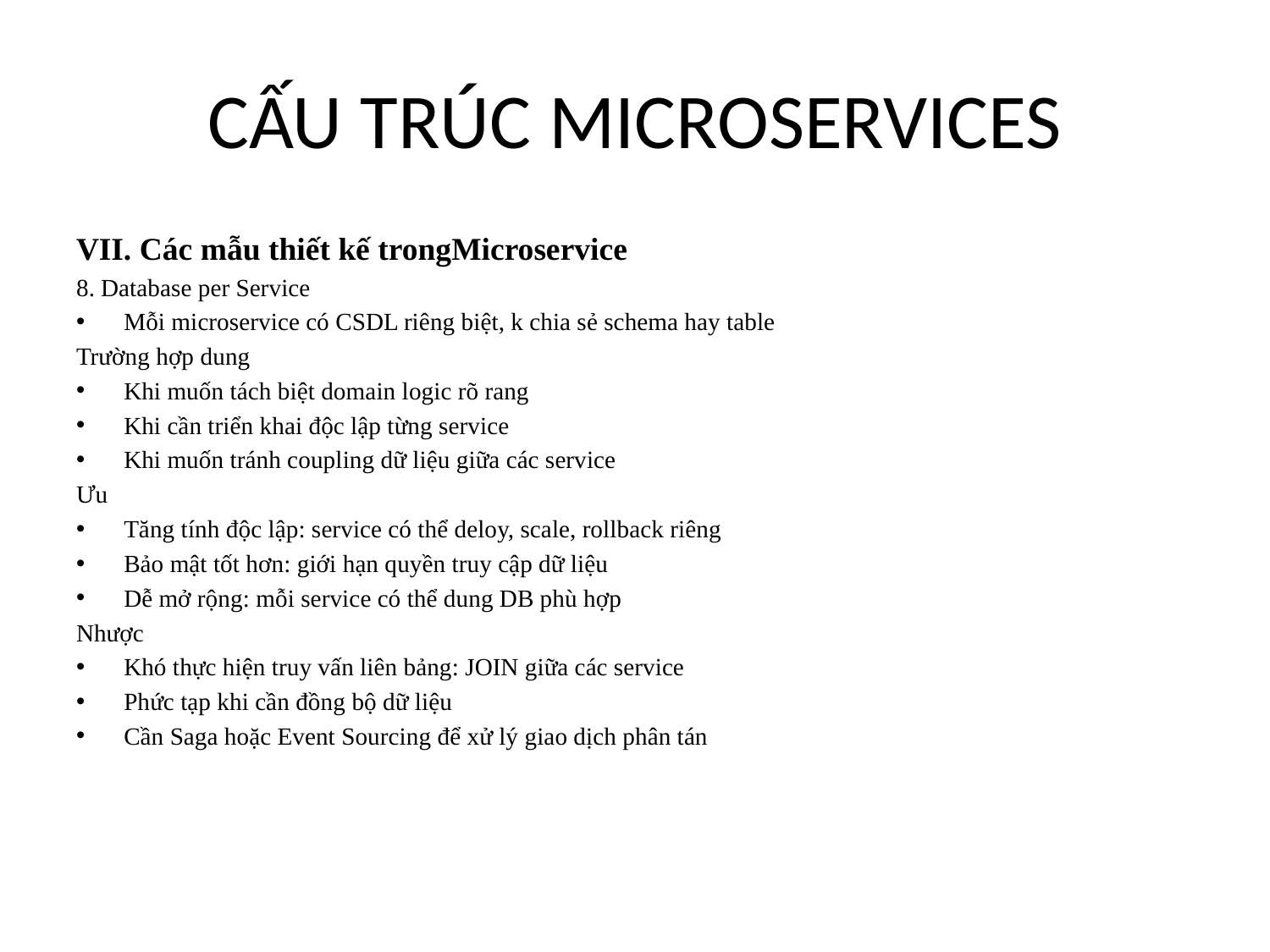

# CẤU TRÚC MICROSERVICES
VII. Các mẫu thiết kế trongMicroservice
8. Database per Service
Mỗi microservice có CSDL riêng biệt, k chia sẻ schema hay table
Trường hợp dung
Khi muốn tách biệt domain logic rõ rang
Khi cần triển khai độc lập từng service
Khi muốn tránh coupling dữ liệu giữa các service
Ưu
Tăng tính độc lập: service có thể deloy, scale, rollback riêng
Bảo mật tốt hơn: giới hạn quyền truy cập dữ liệu
Dễ mở rộng: mỗi service có thể dung DB phù hợp
Nhược
Khó thực hiện truy vấn liên bảng: JOIN giữa các service
Phức tạp khi cần đồng bộ dữ liệu
Cần Saga hoặc Event Sourcing để xử lý giao dịch phân tán